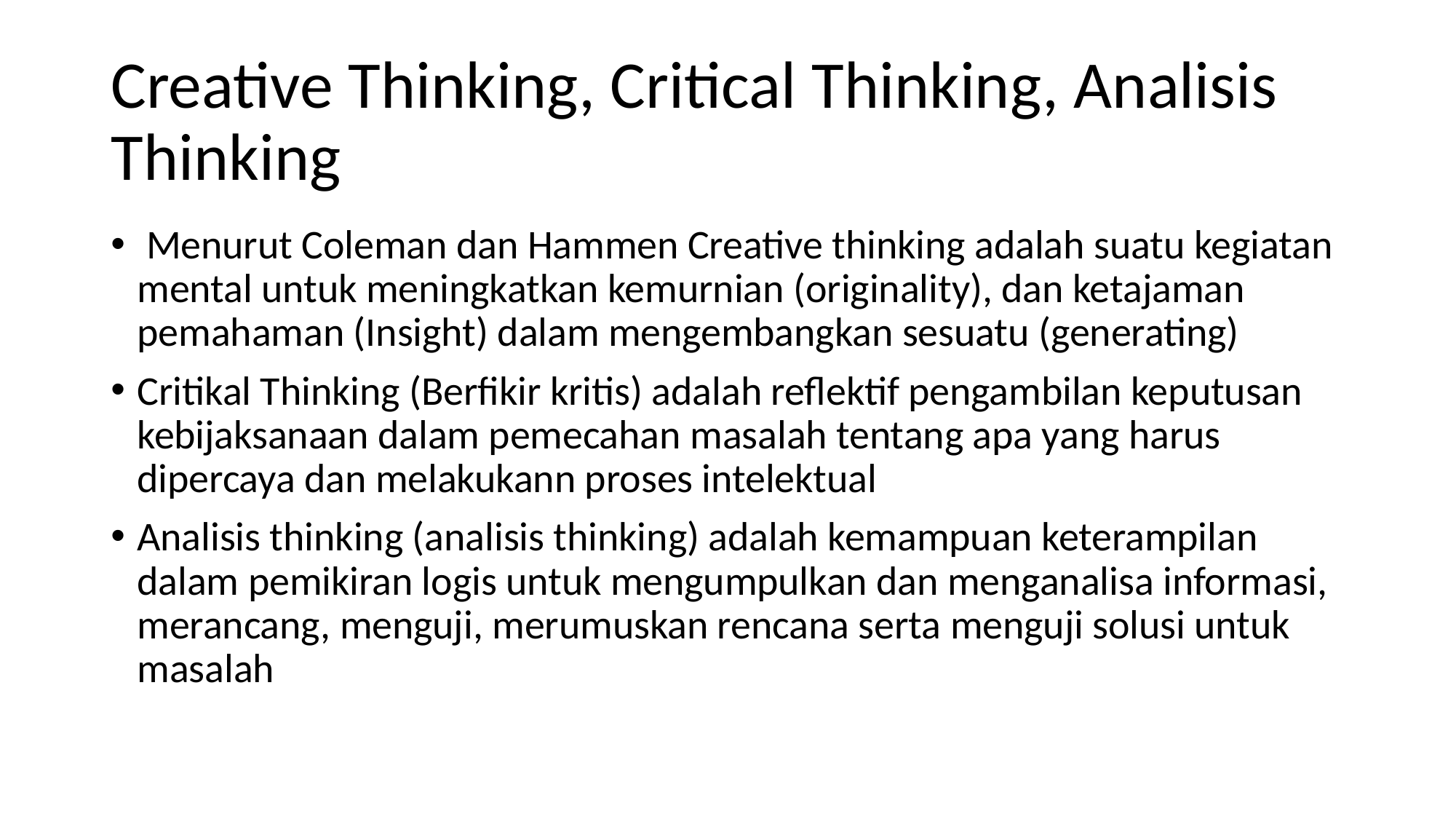

# Creative Thinking, Critical Thinking, Analisis Thinking
 Menurut Coleman dan Hammen Creative thinking adalah suatu kegiatan mental untuk meningkatkan kemurnian (originality), dan ketajaman pemahaman (Insight) dalam mengembangkan sesuatu (generating)
Critikal Thinking (Berfikir kritis) adalah reflektif pengambilan keputusan kebijaksanaan dalam pemecahan masalah tentang apa yang harus dipercaya dan melakukann proses intelektual
Analisis thinking (analisis thinking) adalah kemampuan keterampilan dalam pemikiran logis untuk mengumpulkan dan menganalisa informasi, merancang, menguji, merumuskan rencana serta menguji solusi untuk masalah